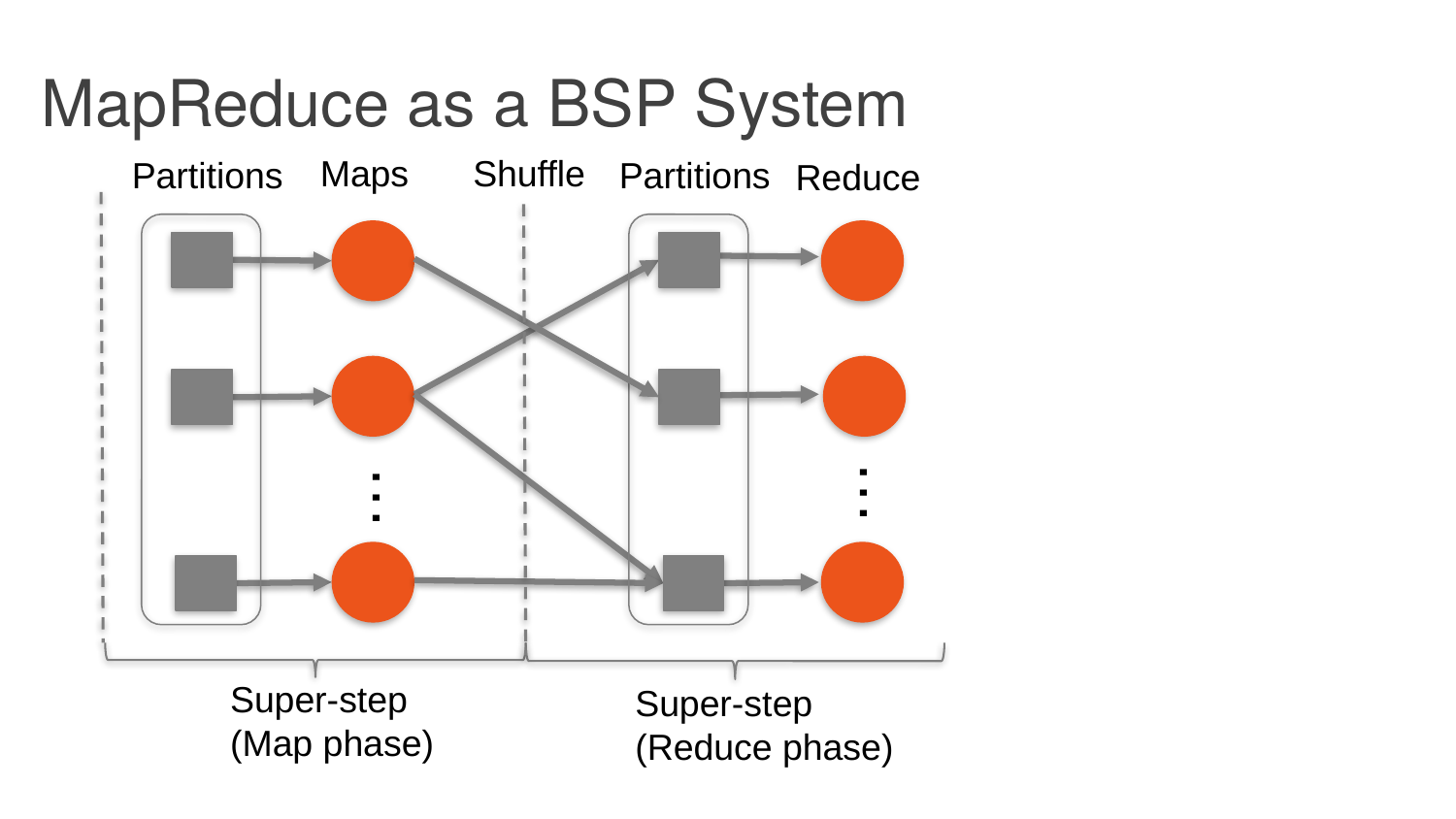

# MapReduce as a BSP System
Maps

…

Shuffle
Partitions

Partitions

Reduce

…

Super-step
(Map phase)

Super-step
(Reduce phase)